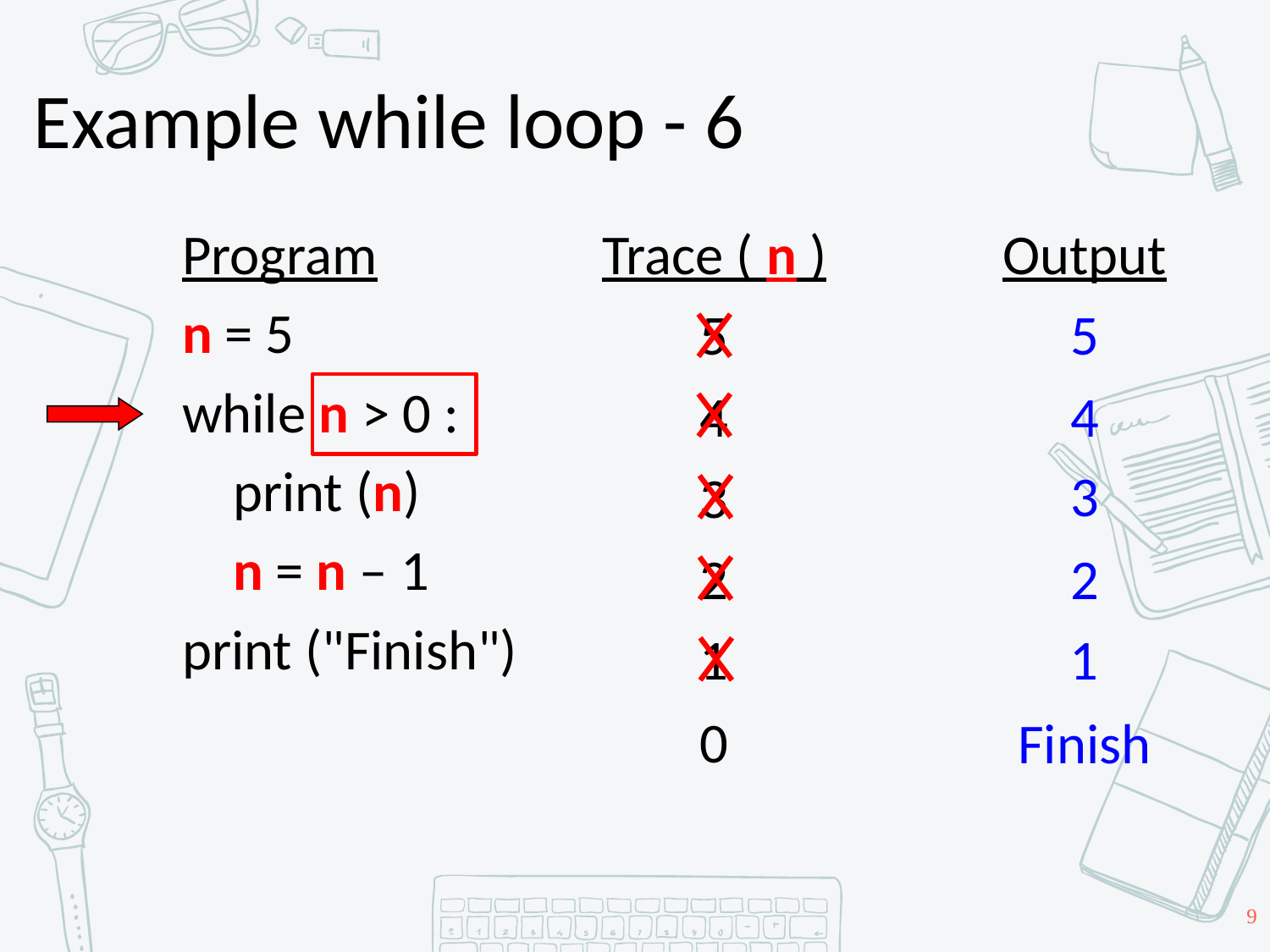

# Example while loop - 6
Program
n = 5
while n > 0 :
    print (n)
    n = n – 1
print ("Finish")
Trace ( n )
Output

5
5

4
4

3
3

2
2

1
1

0
Finish
9